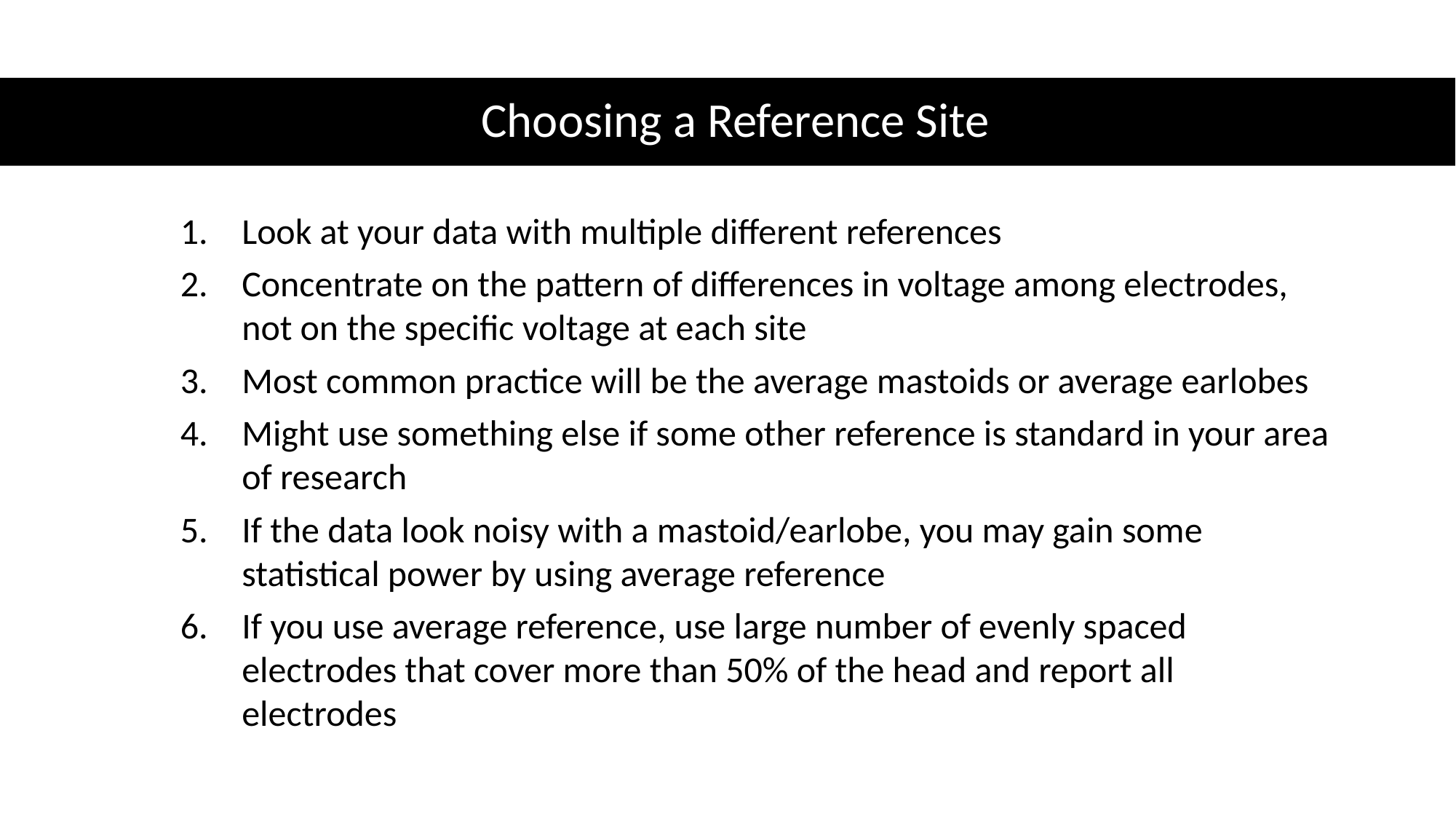

# Choosing a Reference Site

Look at your data with multiple different references
Concentrate on the pattern of differences in voltage among electrodes, not on the specific voltage at each site
Most common practice will be the average mastoids or average earlobes
Might use something else if some other reference is standard in your area of research
If the data look noisy with a mastoid/earlobe, you may gain some statistical power by using average reference
If you use average reference, use large number of evenly spaced electrodes that cover more than 50% of the head and report all electrodes